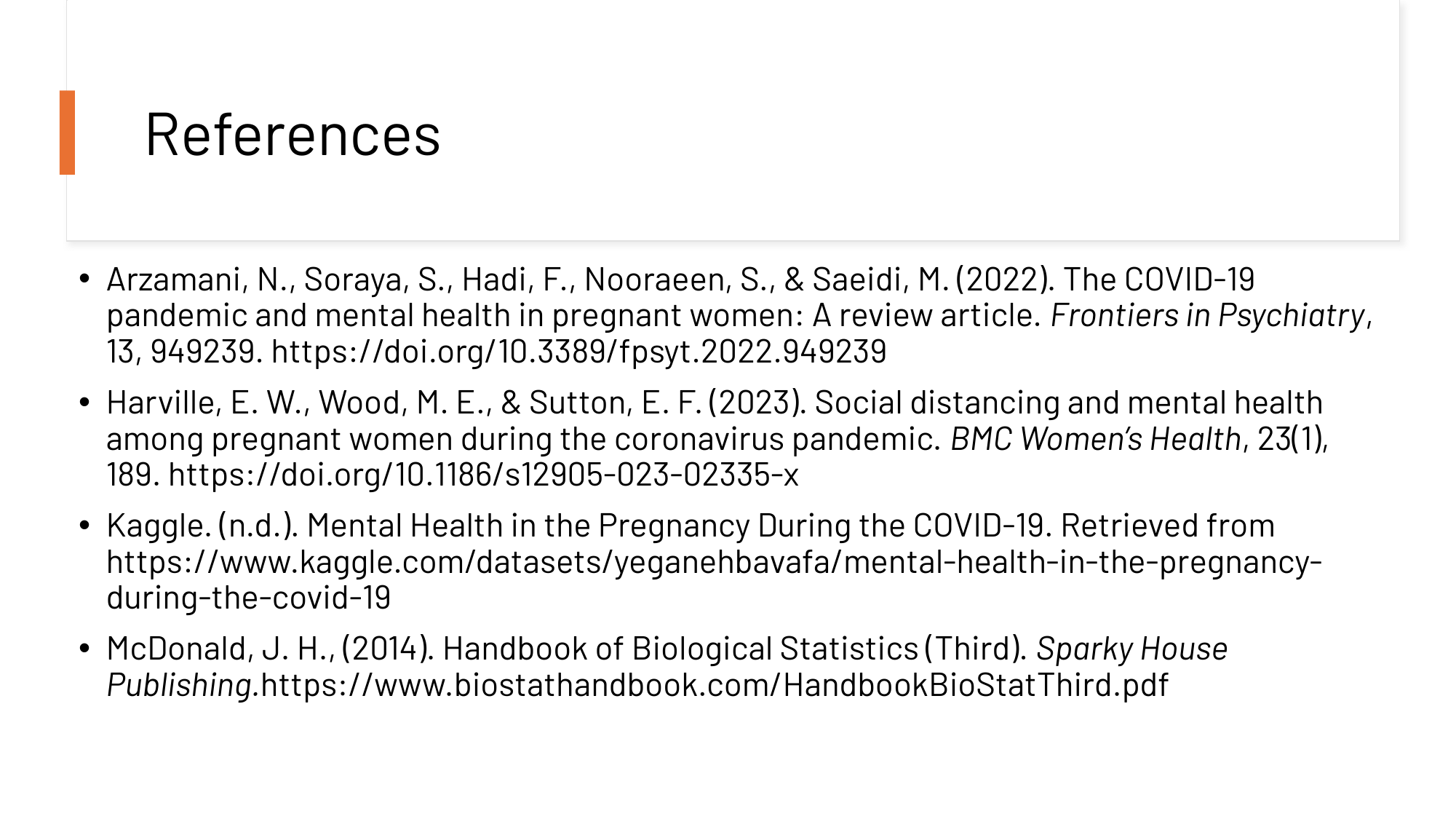

# References

Arzamani, N., Soraya, S., Hadi, F., Nooraeen, S., & Saeidi, M. (2022). The COVID-19 pandemic and mental health in pregnant women: A review article. Frontiers in Psychiatry, 13, 949239. https://doi.org/10.3389/fpsyt.2022.949239
Harville, E. W., Wood, M. E., & Sutton, E. F. (2023). Social distancing and mental health among pregnant women during the coronavirus pandemic. BMC Women’s Health, 23(1), 189. https://doi.org/10.1186/s12905-023-02335-x
Kaggle. (n.d.). Mental Health in the Pregnancy During the COVID-19. Retrieved from https://www.kaggle.com/datasets/yeganehbavafa/mental-health-in-the-pregnancy-during-the-covid-19
McDonald, J. H., (2014). Handbook of Biological Statistics (Third). Sparky House Publishing.https://www.biostathandbook.com/HandbookBioStatThird.pdf